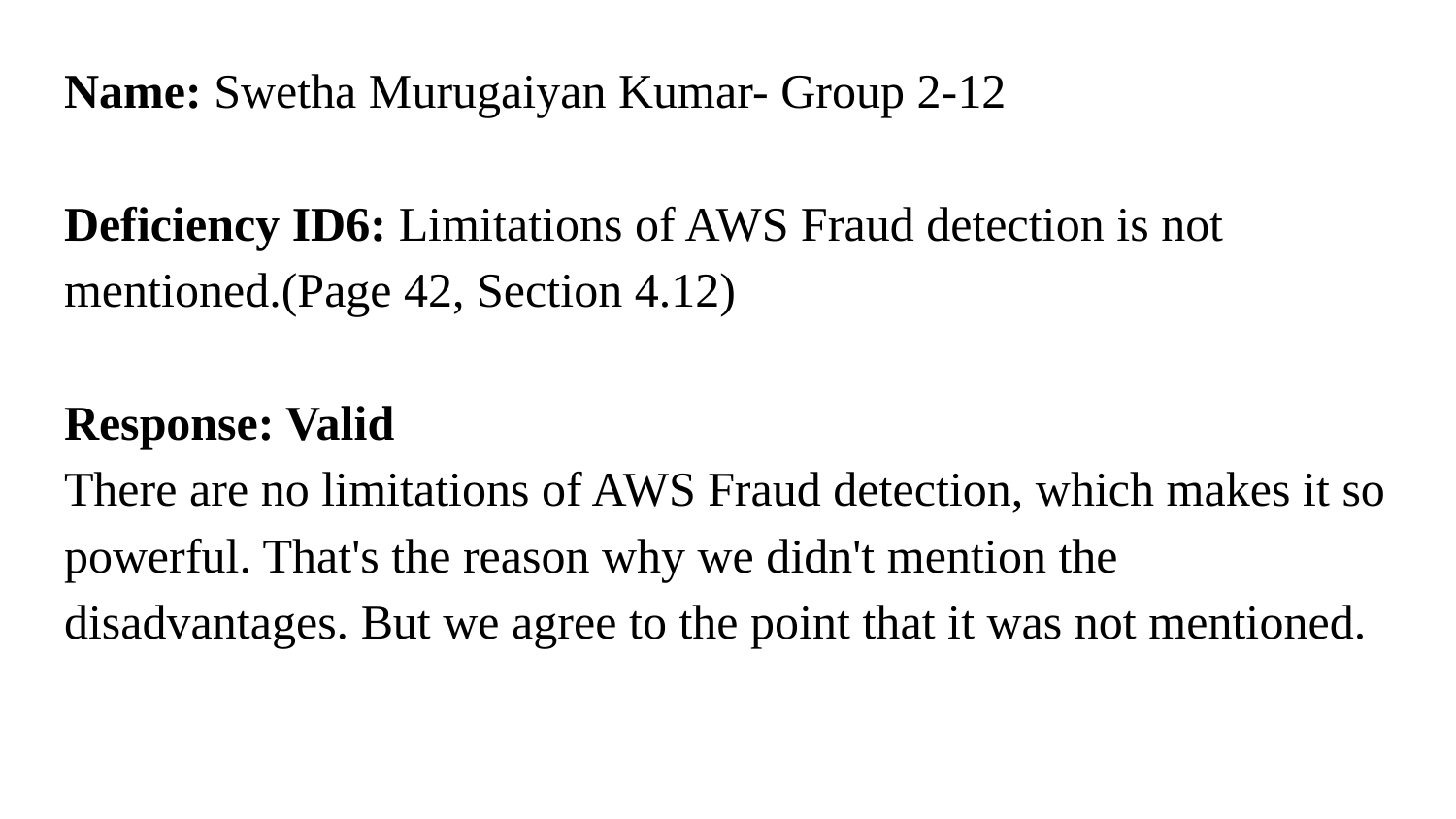

Name: Swetha Murugaiyan Kumar- Group 2-12

Deficiency ID6: Limitations of AWS Fraud detection is not mentioned.(Page 42, Section 4.12)

Response: Valid
There are no limitations of AWS Fraud detection, which makes it so powerful. That's the reason why we didn't mention the disadvantages. But we agree to the point that it was not mentioned.